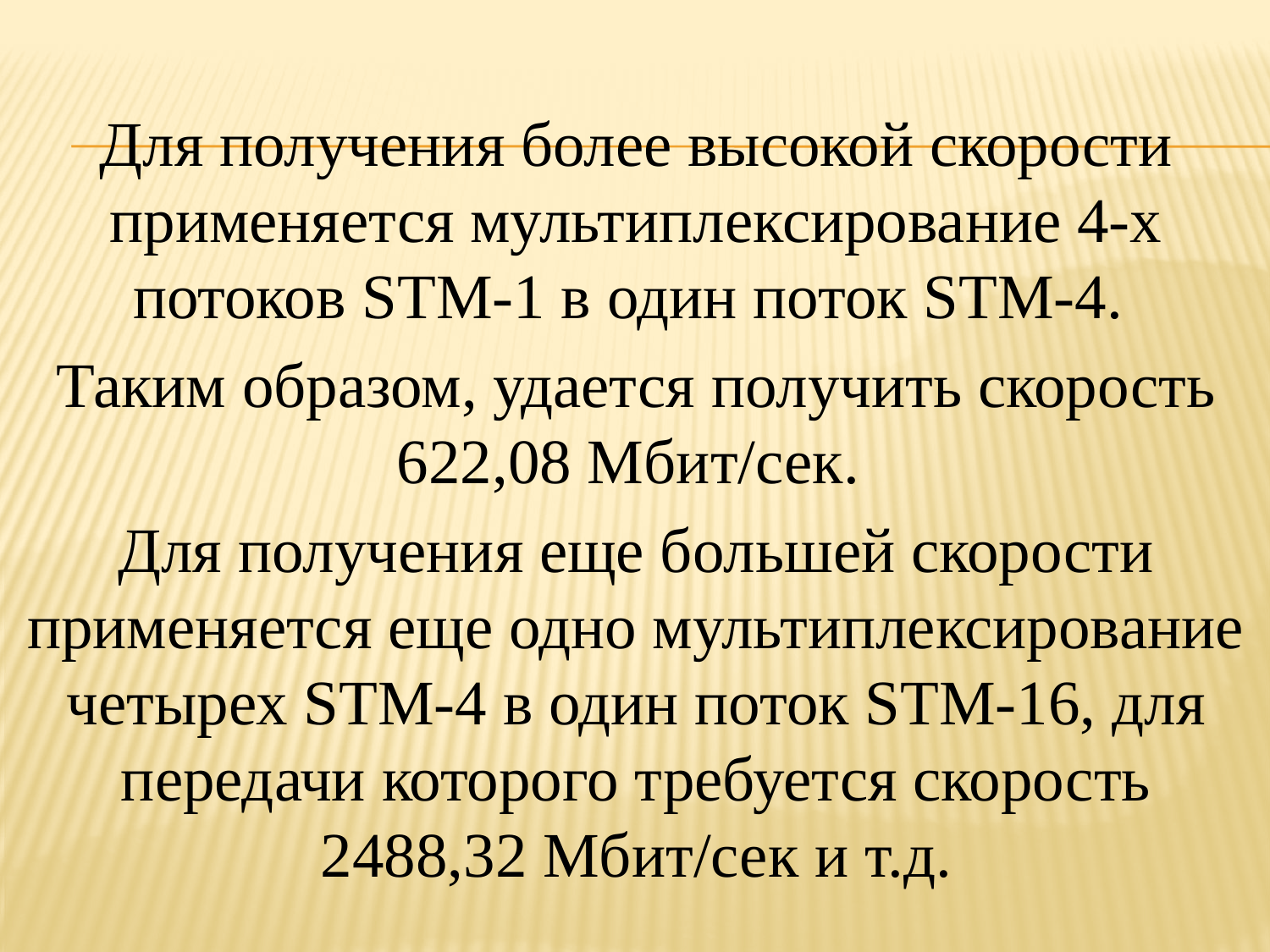

Для получения более высокой скорости применяется мультиплексирование 4-х потоков STM-1 в один поток STM-4.
Таким образом, удается получить скорость 622,08 Мбит/сек.
Для получения еще большей скорости применяется еще одно мультиплексирование четырех STM-4 в один поток STM-16, для передачи которого требуется скорость 2488,32 Мбит/сек и т.д.